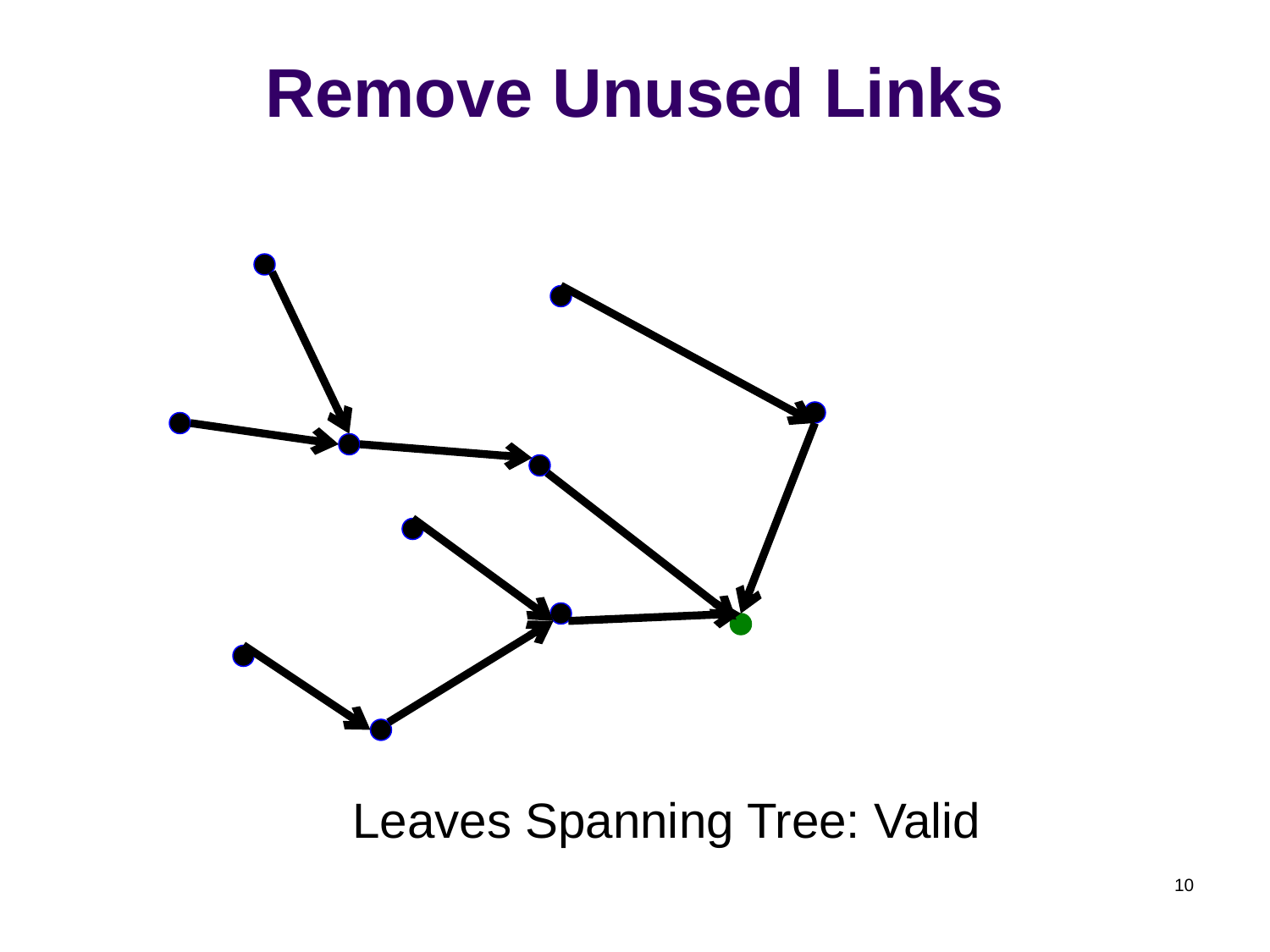

# Remove Unused Links

Leaves Spanning Tree: Valid
10